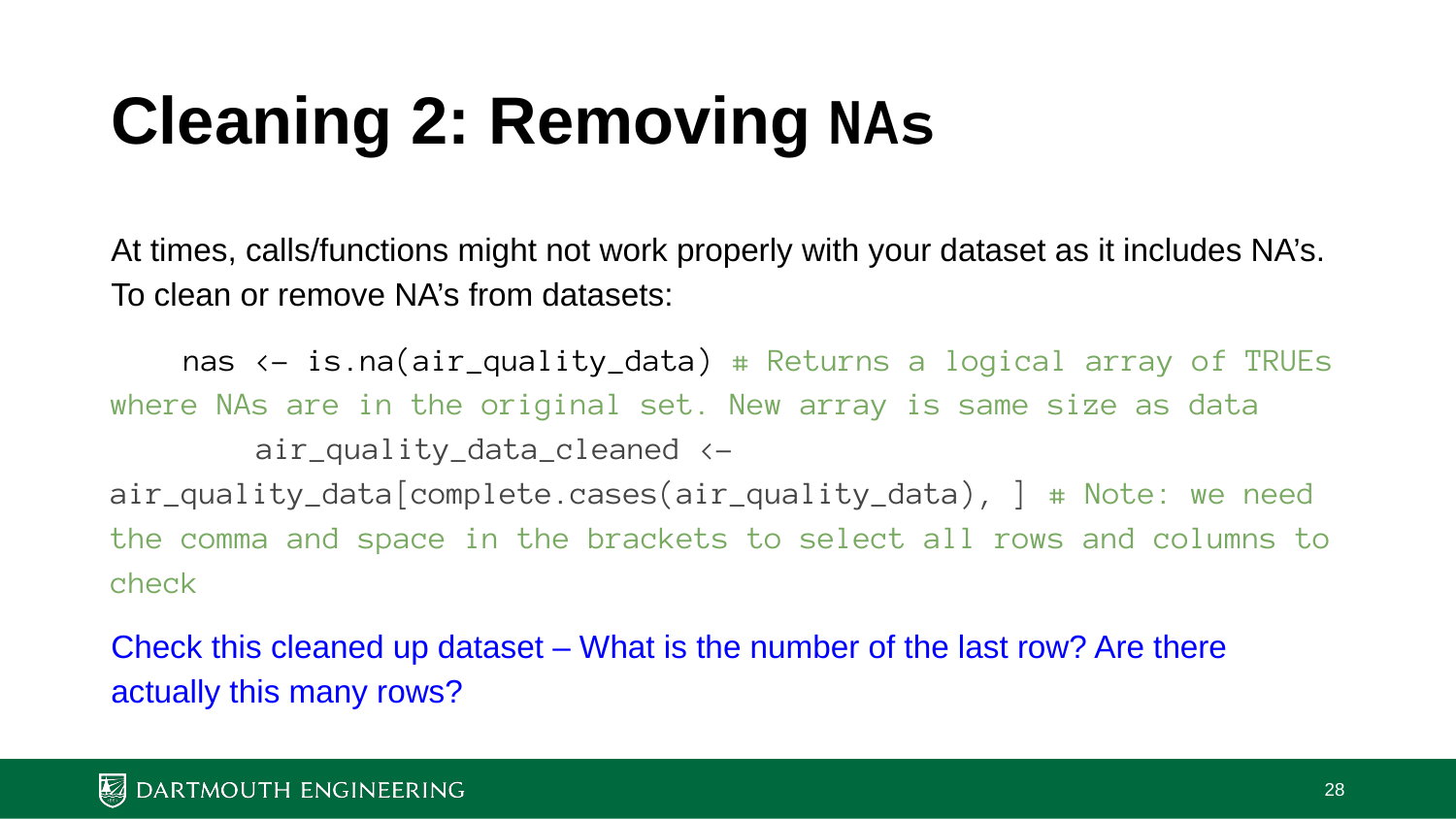

# Cleaning 2: Removing NAs
At times, calls/functions might not work properly with your dataset as it includes NA’s. To clean or remove NA’s from datasets:
nas <- is.na(air_quality_data) # Returns a logical array of TRUEs where NAs are in the original set. New array is same size as data
	air_quality_data_cleaned <- air_quality_data[complete.cases(air_quality_data), ] # Note: we need the comma and space in the brackets to select all rows and columns to check
Check this cleaned up dataset – What is the number of the last row? Are there actually this many rows?
28